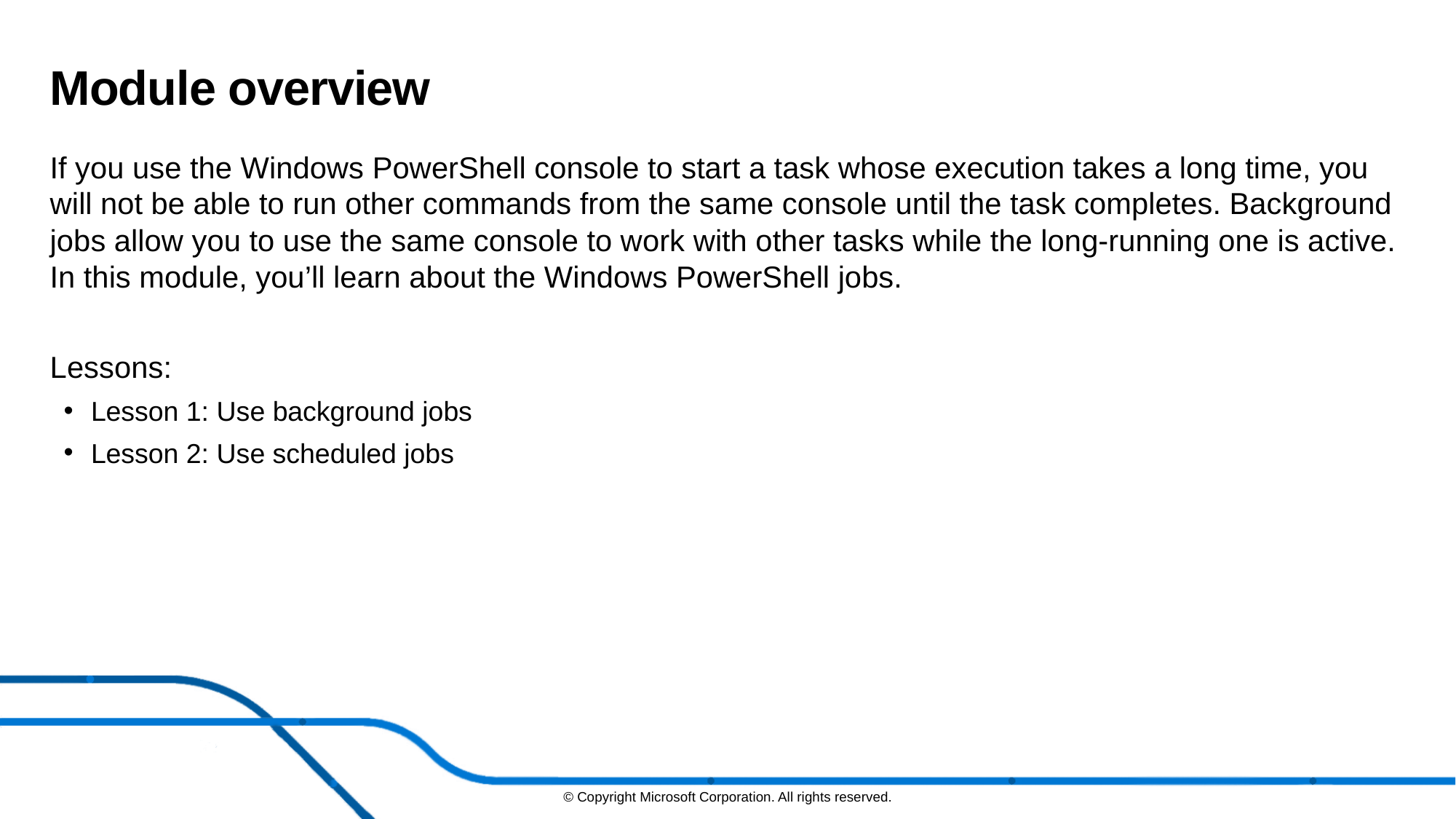

# Module overview
If you use the Windows PowerShell console to start a task whose execution takes a long time, you will not be able to run other commands from the same console until the task completes. Background jobs allow you to use the same console to work with other tasks while the long-running one is active. In this module, you’ll learn about the Windows PowerShell jobs.

Lessons:
Lesson 1: Use background jobs
Lesson 2: Use scheduled jobs